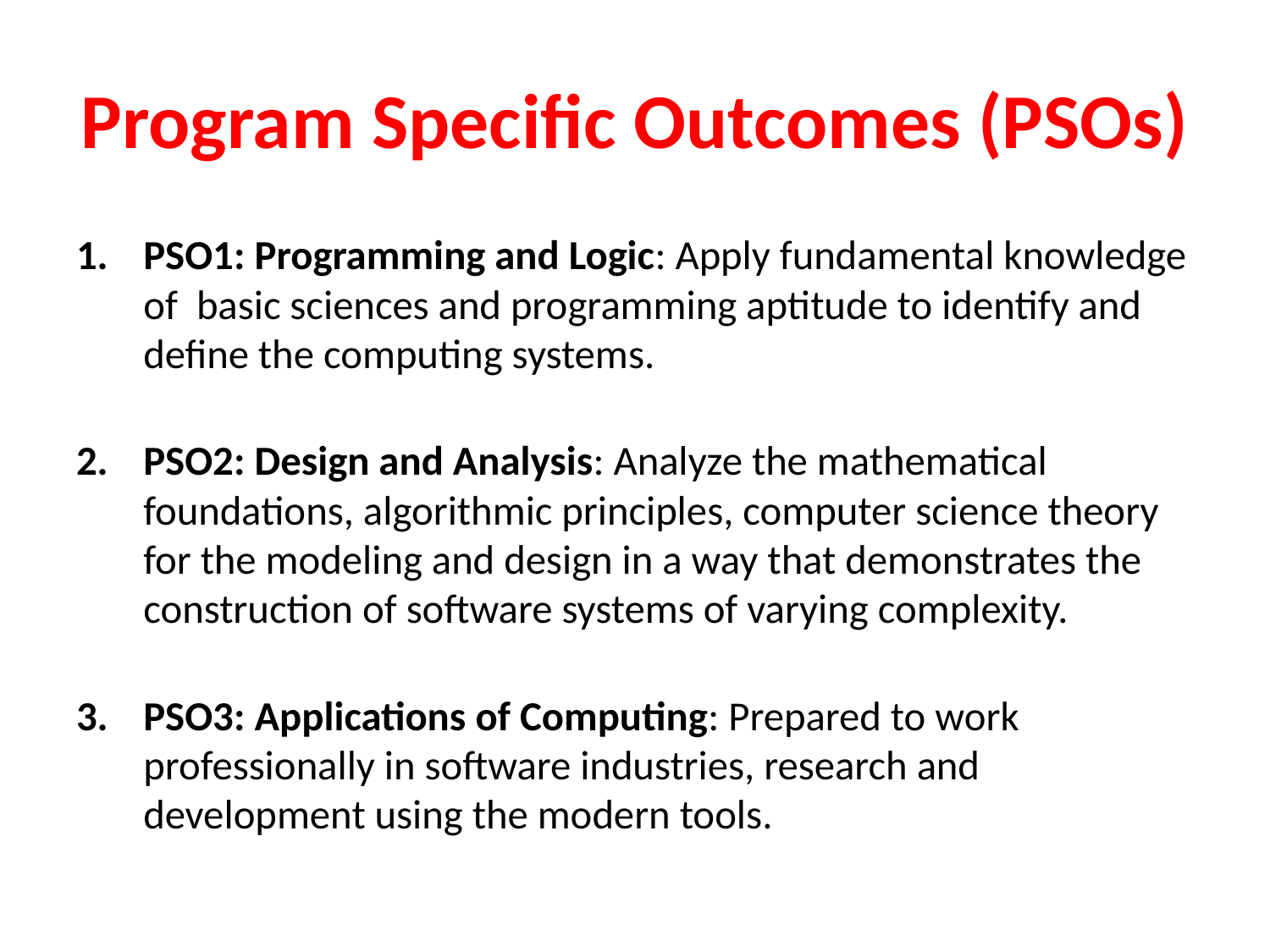

# Program Specific Outcomes (PSOs)
PSO1: Programming and Logic: Apply fundamental knowledge of  basic sciences and programming aptitude to identify and define the computing systems.
PSO2: Design and Analysis: Analyze the mathematical foundations, algorithmic principles, computer science theory for the modeling and design in a way that demonstrates the construction of software systems of varying complexity.
PSO3: Applications of Computing: Prepared to work professionally in software industries, research and development using the modern tools.